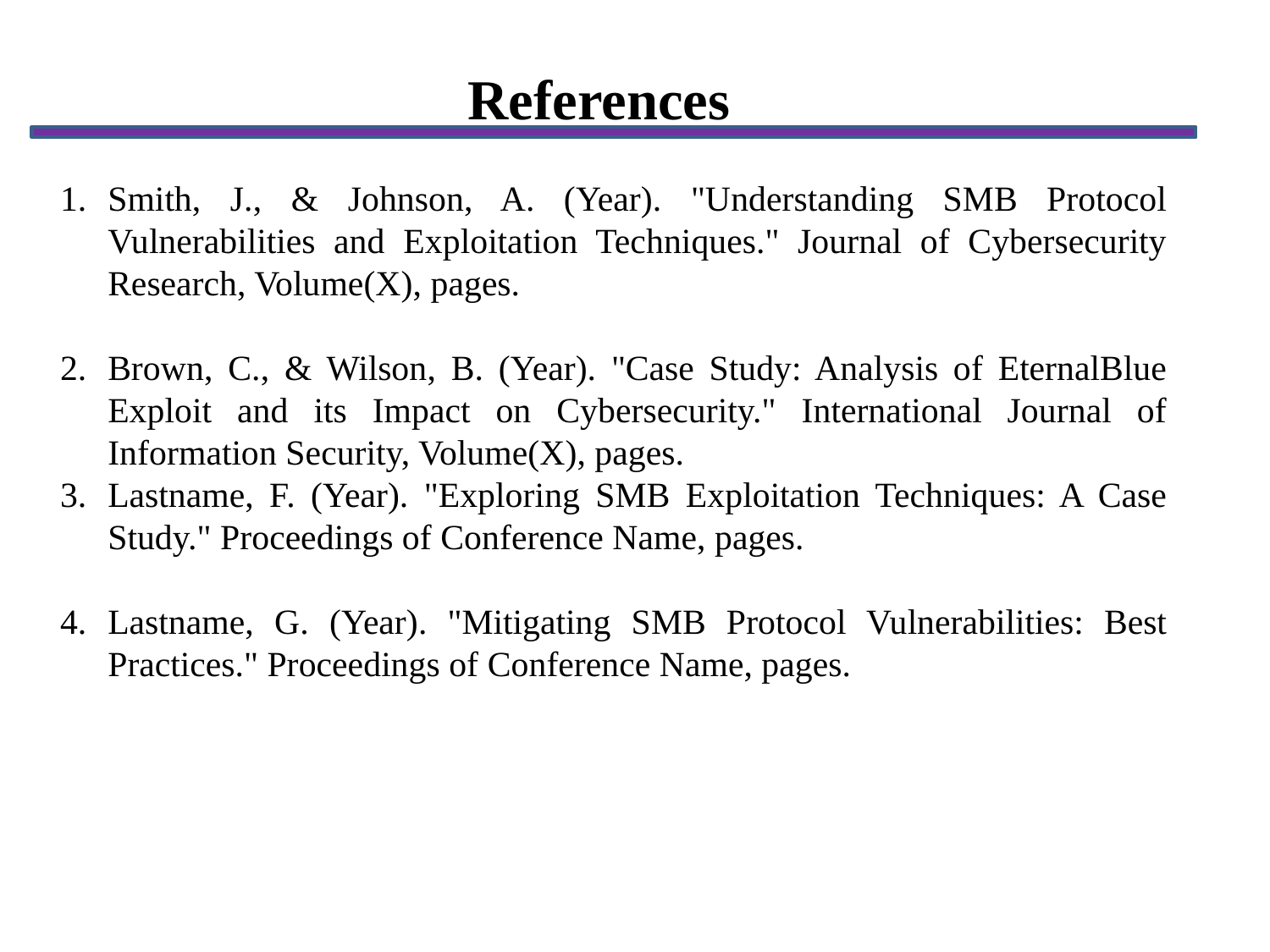

References

Smith, J., & Johnson, A. (Year). "Understanding SMB Protocol Vulnerabilities and Exploitation Techniques." Journal of Cybersecurity Research, Volume(X), pages.

Brown, C., & Wilson, B. (Year). "Case Study: Analysis of EternalBlue Exploit and its Impact on Cybersecurity." International Journal of Information Security, Volume(X), pages.
Lastname, F. (Year). "Exploring SMB Exploitation Techniques: A Case Study." Proceedings of Conference Name, pages.

Lastname, G. (Year). "Mitigating SMB Protocol Vulnerabilities: Best Practices." Proceedings of Conference Name, pages.